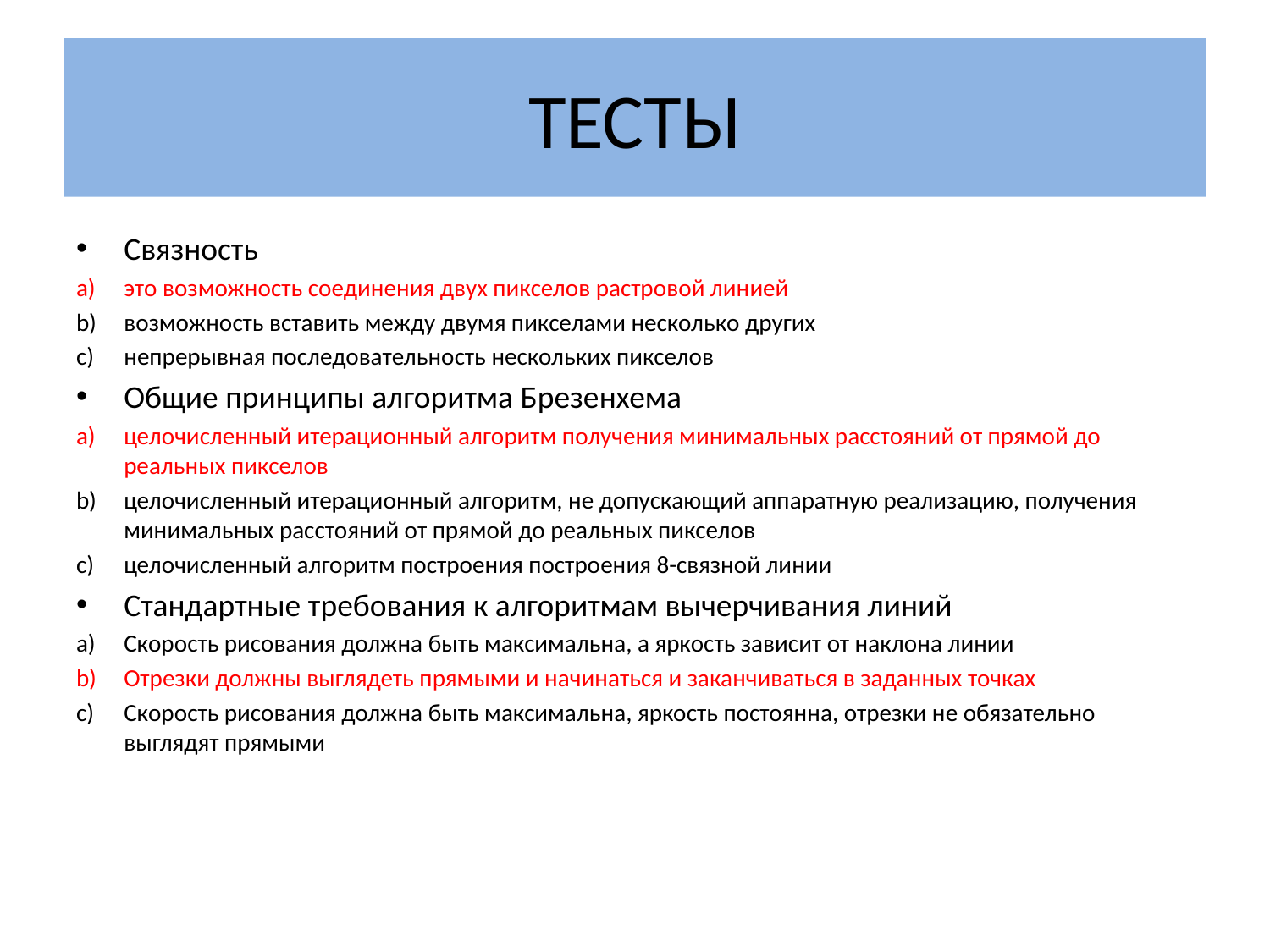

# ТЕСТЫ
Связность
это возможность соединения двух пикселов растровой линией
возможность вставить между двумя пикселами несколько других
непрерывная последовательность нескольких пикселов
Общие принципы алгоритма Брезенхема
целочисленный итерационный алгоритм получения минимальных расстояний от прямой до реальных пикселов
целочисленный итерационный алгоритм, не допускающий аппаратную реализацию, получения минимальных расстояний от прямой до реальных пикселов
целочисленный алгоритм построения построения 8-связной линии
Стандартные требования к алгоритмам вычерчивания линий
Скорость рисования должна быть максимальна, а яркость зависит от наклона линии
Отрезки должны выглядеть прямыми и начинаться и заканчиваться в заданных точках
Скорость рисования должна быть максимальна, яркость постоянна, отрезки не обязательно выглядят прямыми